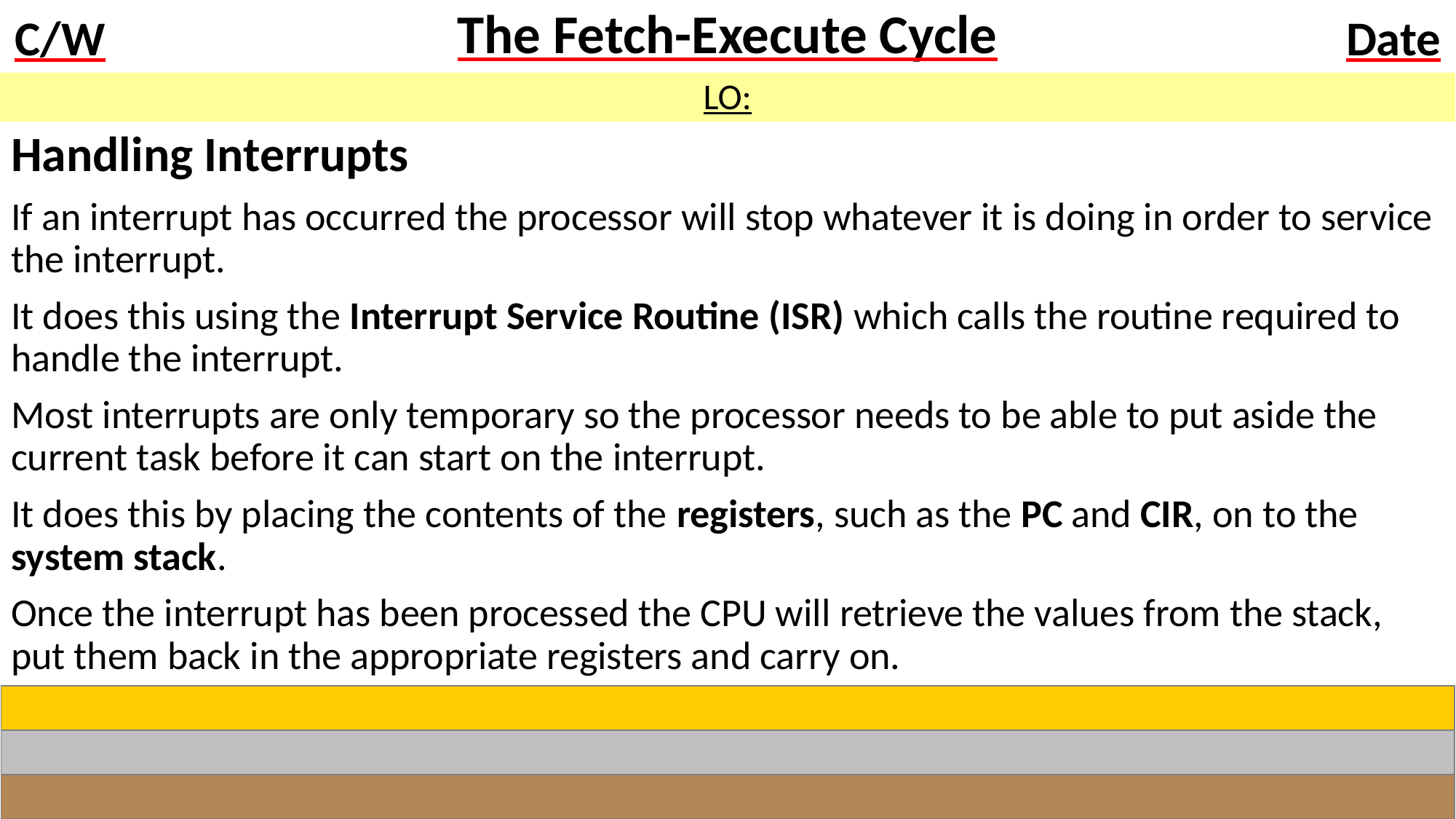

# The Fetch-Execute Cycle
LO:
Handling Interrupts
If an interrupt has occurred the processor will stop whatever it is doing in order to service the interrupt.
It does this using the Interrupt Service Routine (ISR) which calls the routine required to handle the interrupt.
Most interrupts are only temporary so the processor needs to be able to put aside the current task before it can start on the interrupt.
It does this by placing the contents of the registers, such as the PC and CIR, on to the system stack.
Once the interrupt has been processed the CPU will retrieve the values from the stack, put them back in the appropriate registers and carry on.